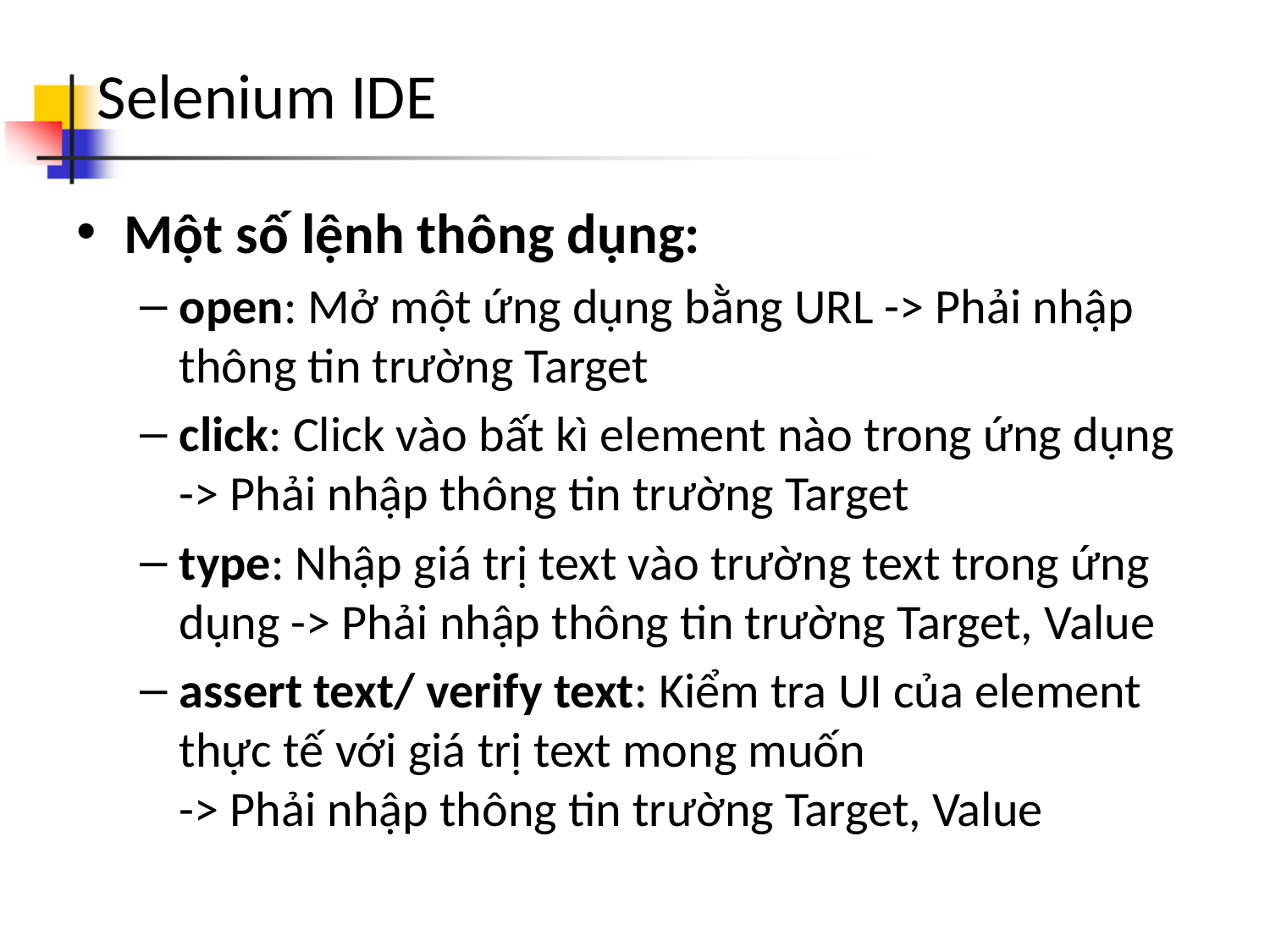

# Selenium IDE
Một số lệnh thông dụng:
open: Mở một ứng dụng bằng URL -> Phải nhập thông tin trường Target
click: Click vào bất kì element nào trong ứng dụng -> Phải nhập thông tin trường Target
type: Nhập giá trị text vào trường text trong ứng dụng -> Phải nhập thông tin trường Target, Value
assert text/ verify text: Kiểm tra UI của element thực tế với giá trị text mong muốn
-> Phải nhập thông tin trường Target, Value